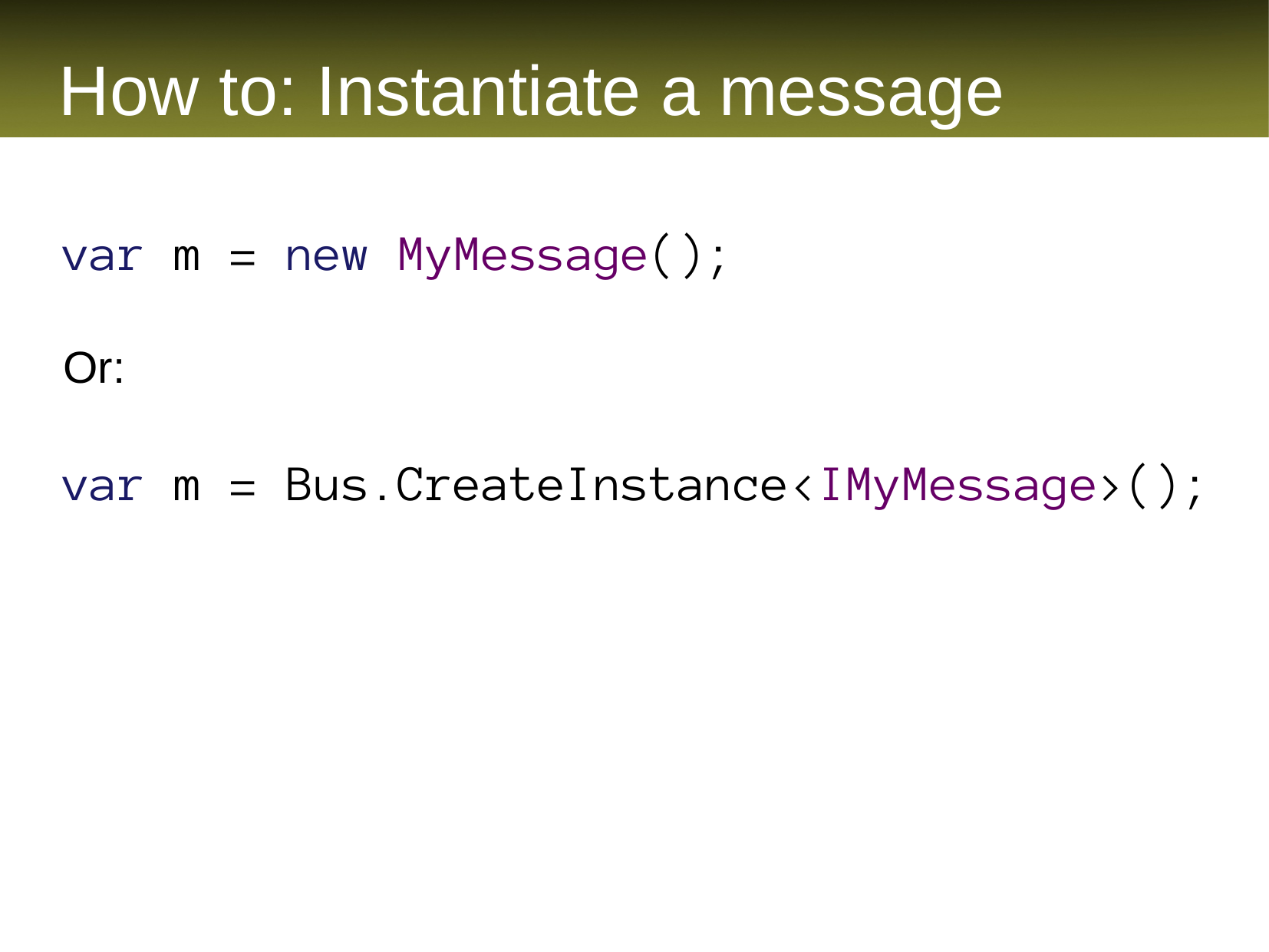

# How to: Instantiate a message
var m = new MyMessage();

Or:

var m = Bus.CreateInstance<IMyMessage>();